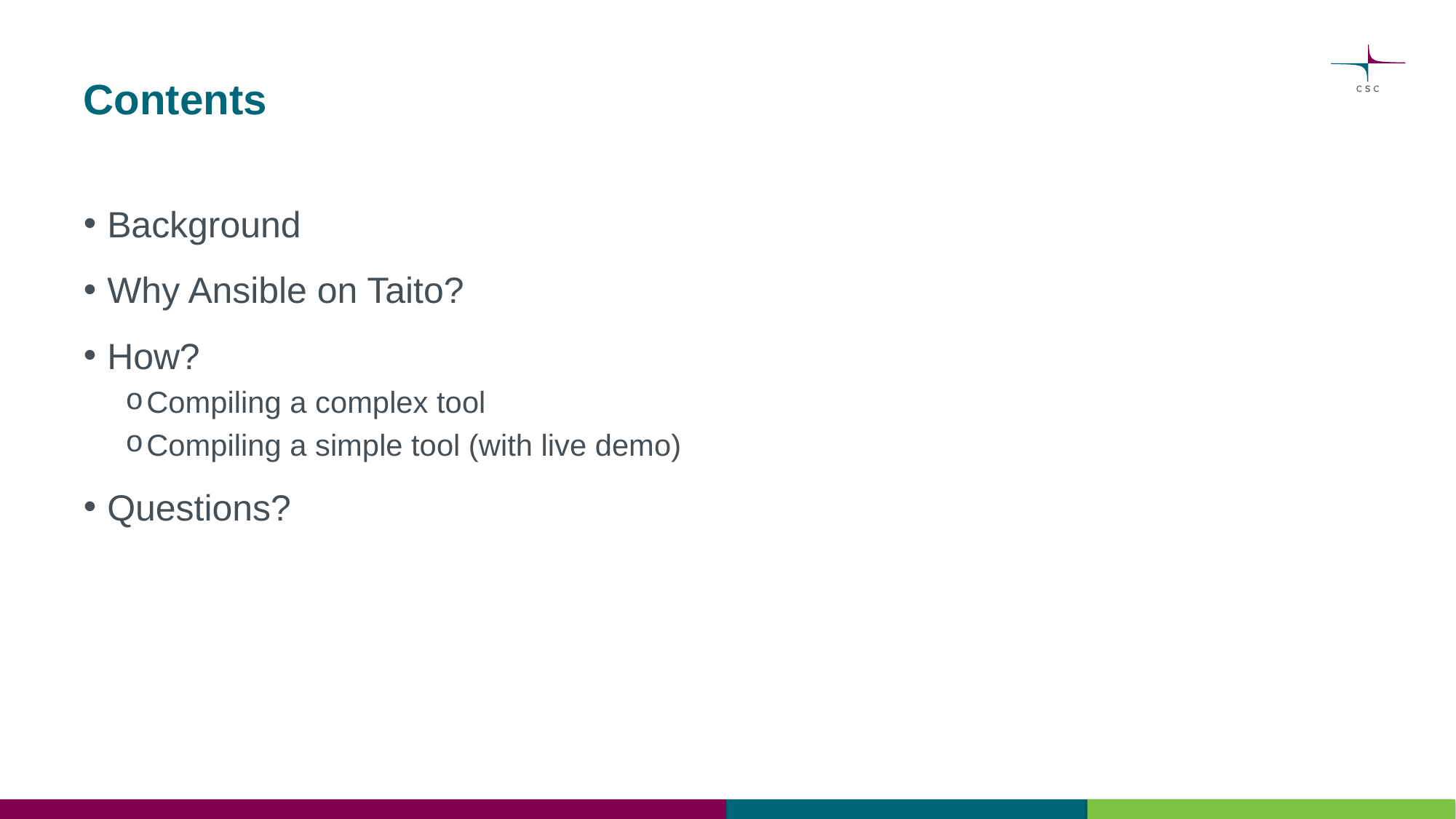

# Contents
Background
Why Ansible on Taito?
How?
Compiling a complex tool
Compiling a simple tool (with live demo)
Questions?